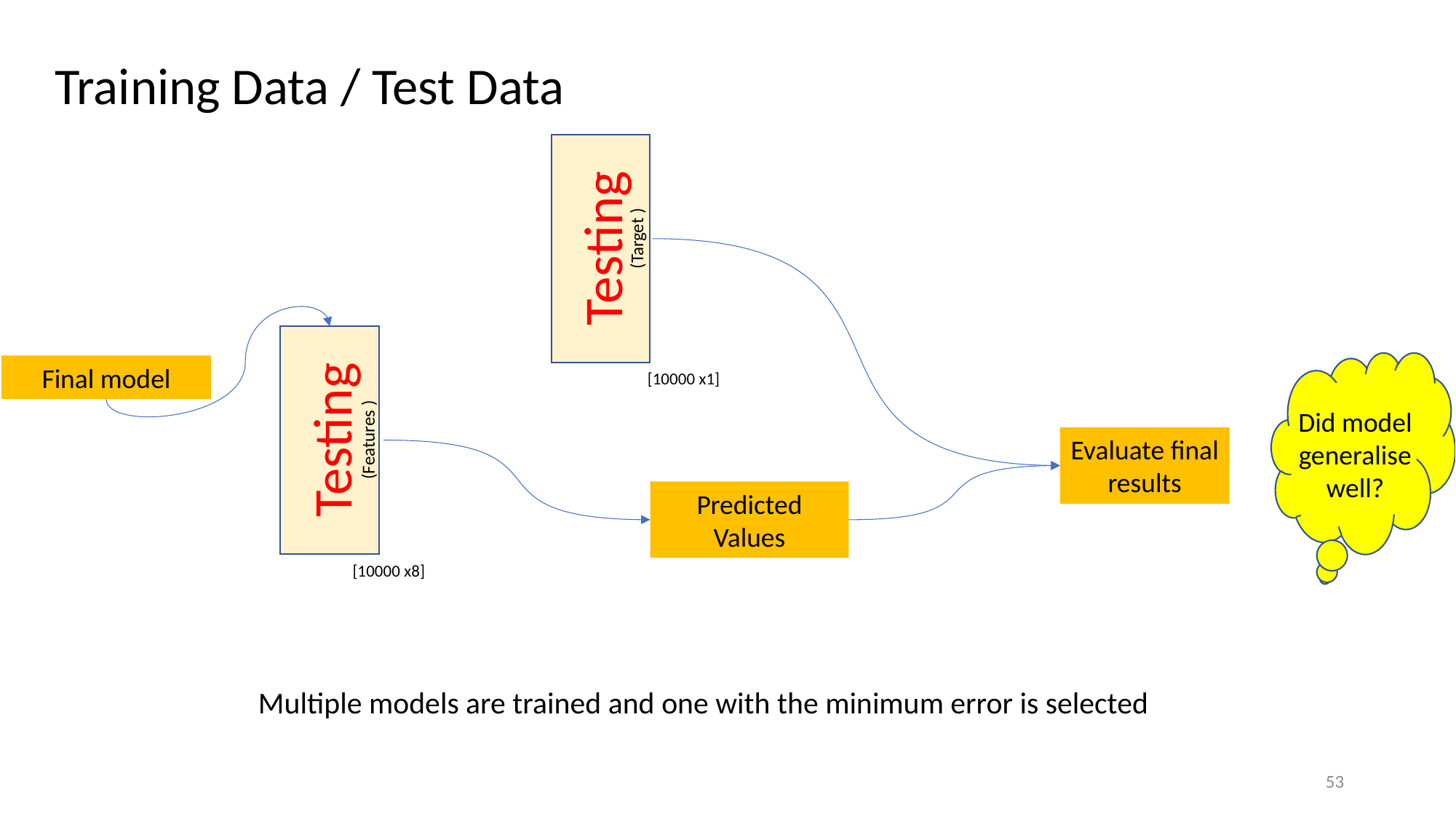

# Training Data / Test Data
Testing
(Target )
[10000 x1]
Testing
(Features )
[10000 x8]

Final model
Did model generalise well?
Evaluate final results
Predicted Values
Multiple models are trained and one with the minimum error is selected
53